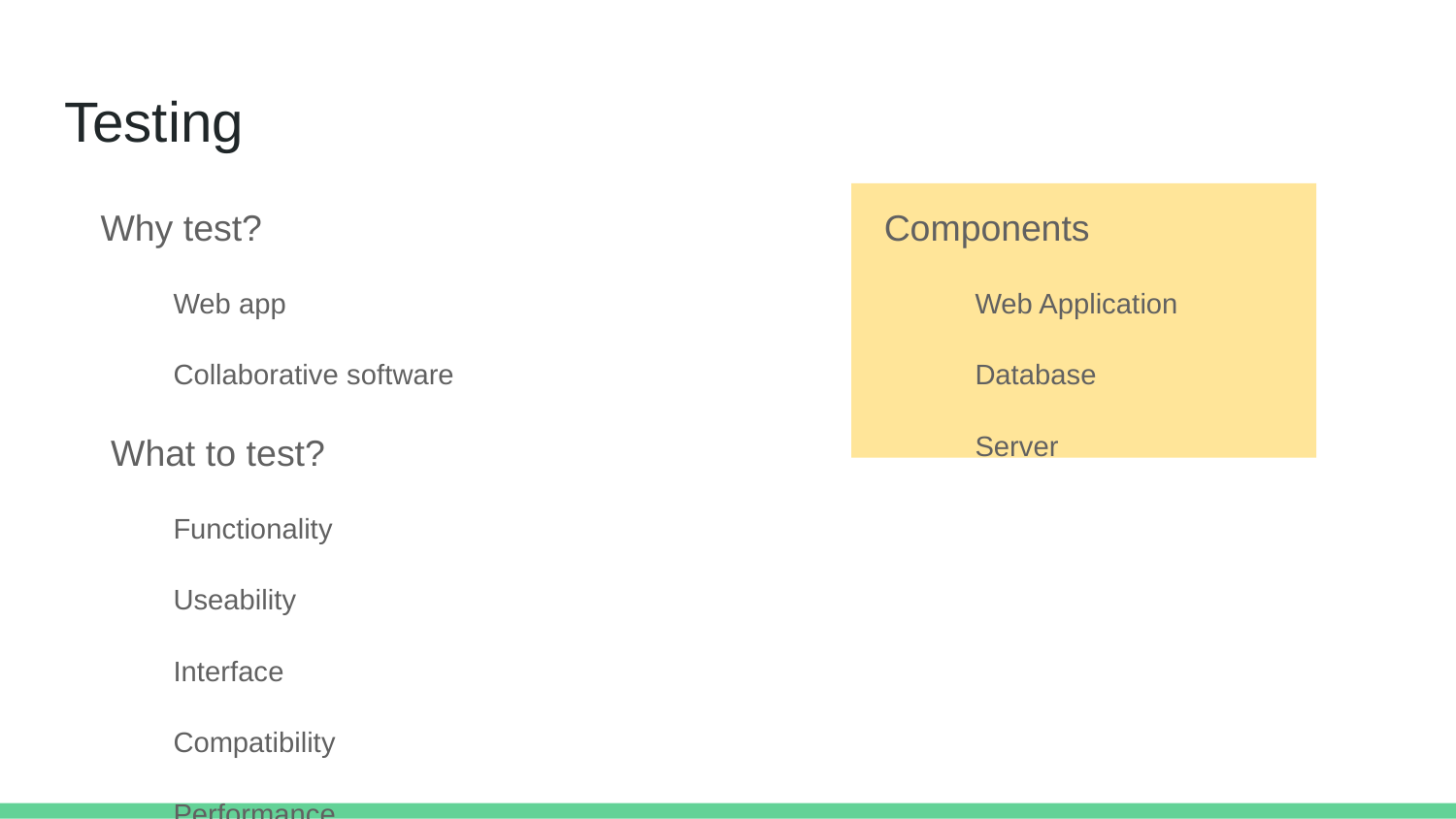

# Testing
Why test?
Web app
Collaborative software
 What to test?
Functionality
Useability
Interface
Compatibility
Performance
Security (later on in the game)

Components
Web Application
Database
Server